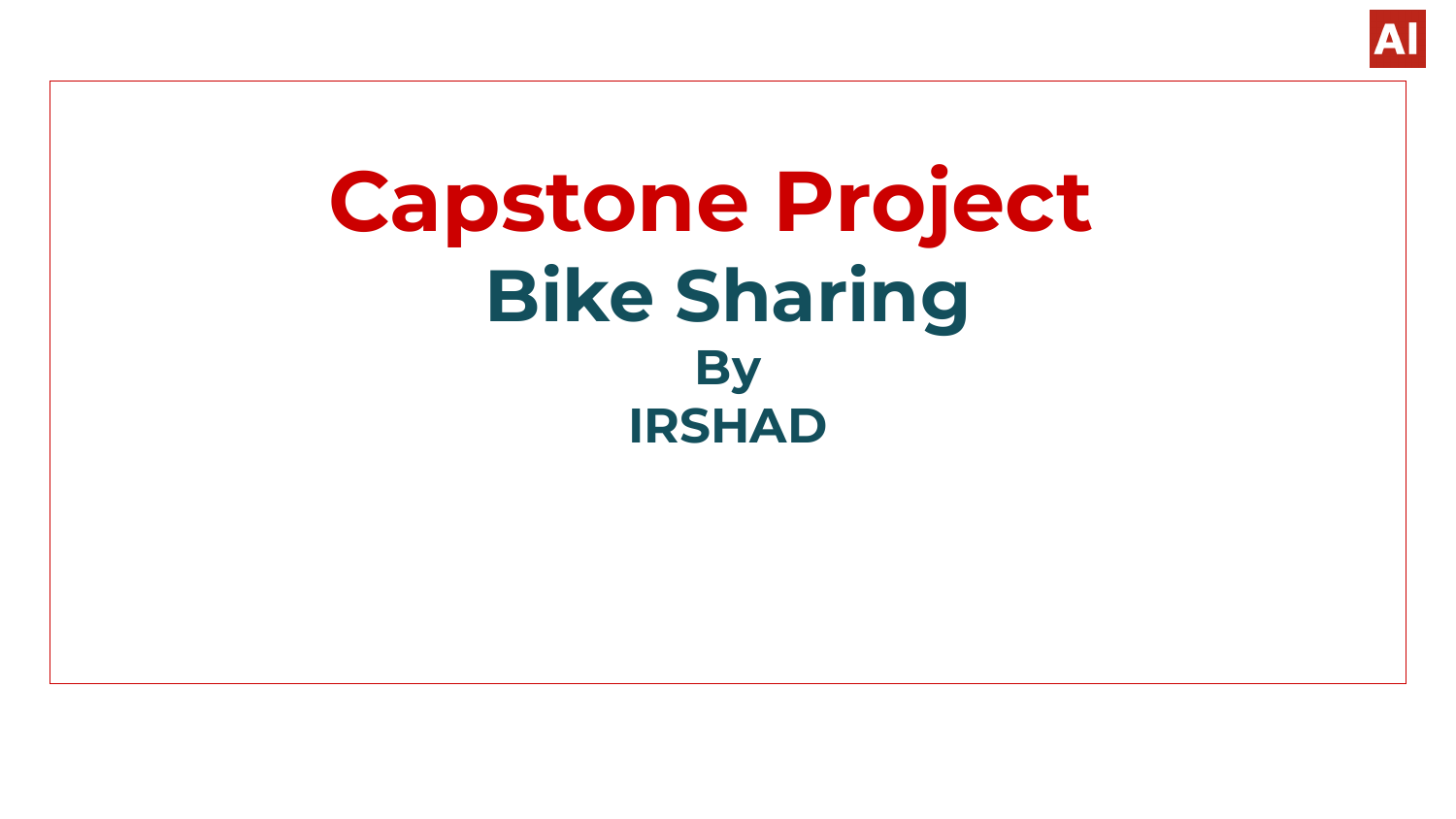

# Capstone Project
Bike Sharing
By
IRSHAD